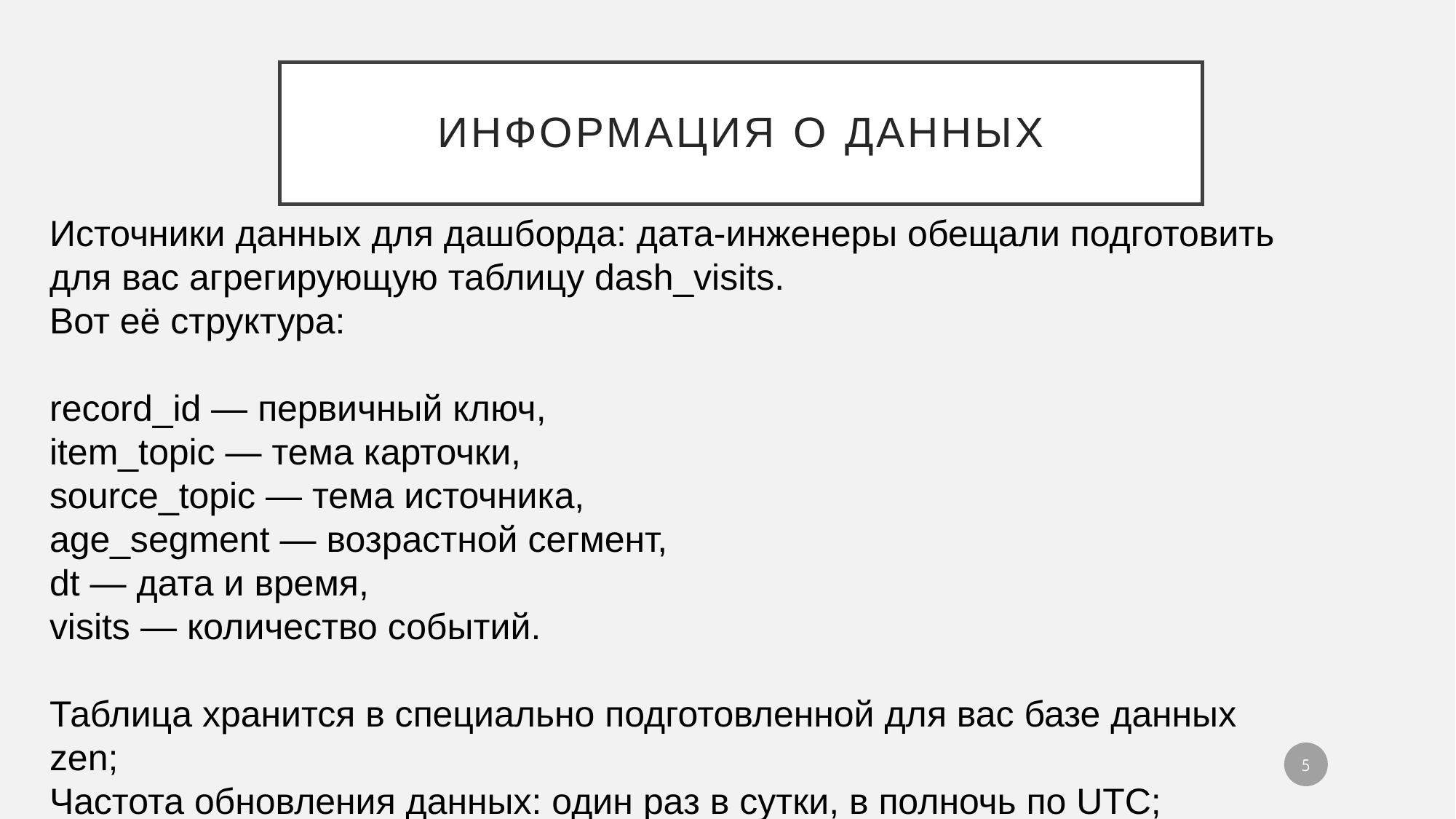

# Информация О данных
Источники данных для дашборда: дата-инженеры обещали подготовить для вас агрегирующую таблицу dash_visits.
Вот её структура:

record_id — первичный ключ,
item_topic — тема карточки,
source_topic — тема источника,
age_segment — возрастной сегмент,
dt — дата и время,
visits — количество событий.

Таблица хранится в специально подготовленной для вас базе данных zen;
Частота обновления данных: один раз в сутки, в полночь по UTC;
5